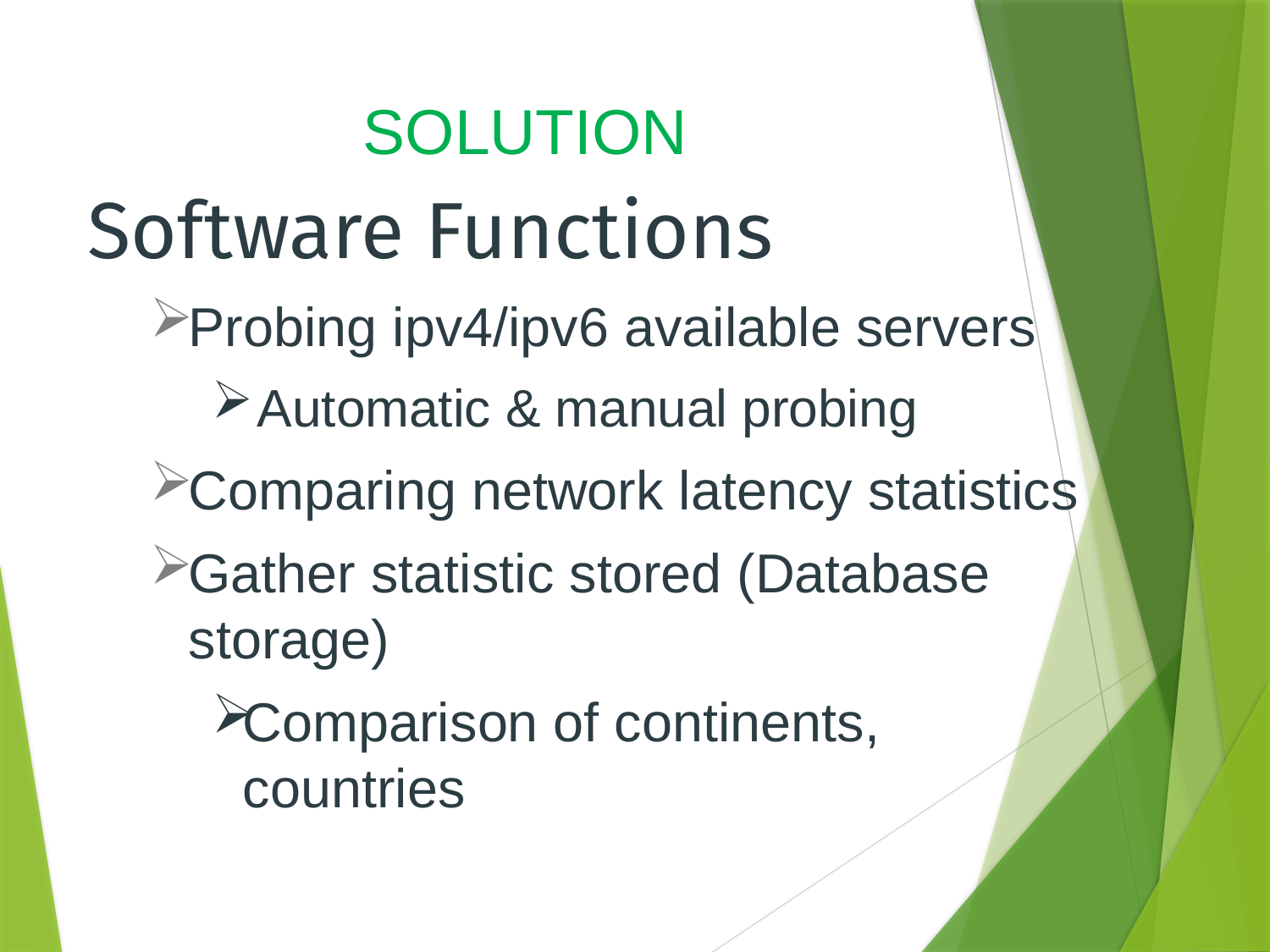

# SOLUTION
Software Functions
Probing ipv4/ipv6 available servers
 Automatic & manual probing
Comparing network latency statistics
Gather statistic stored (Database storage)
Comparison of continents, countries